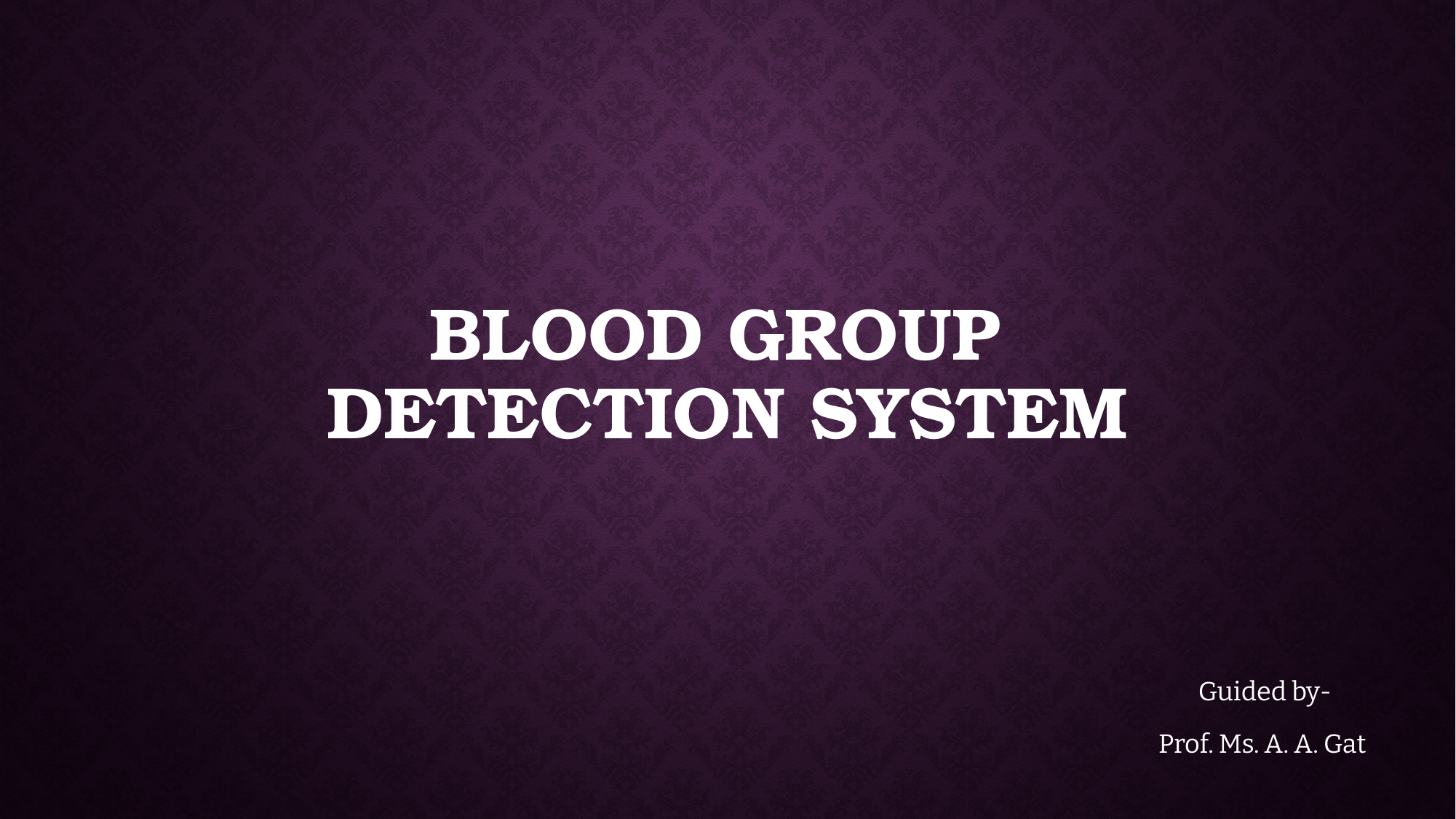

# Blood group detection system
Guided by-
Prof. Ms. A. A. Gat